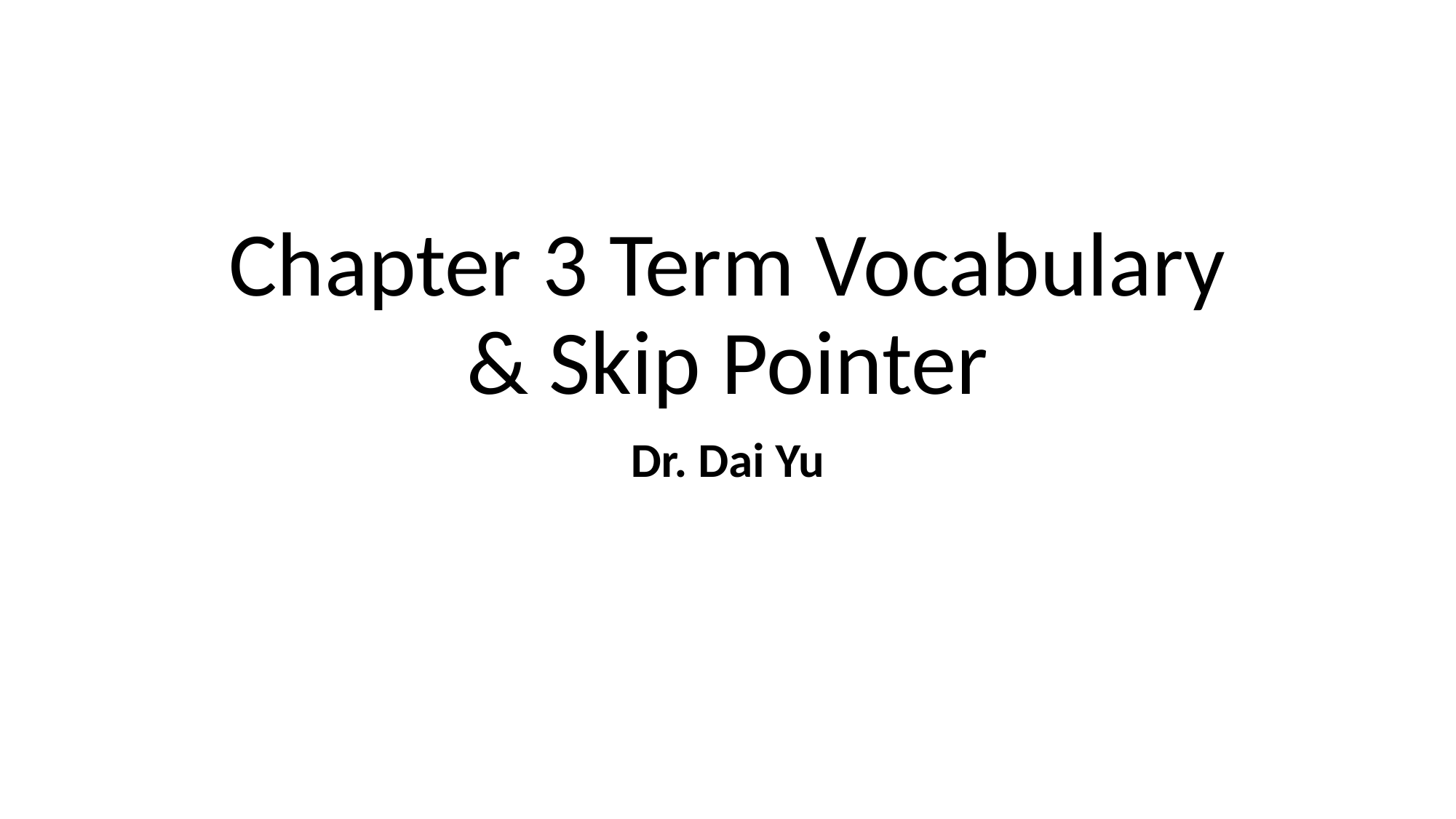

# Chapter 3 Term Vocabulary & Skip Pointer
Dr. Dai Yu